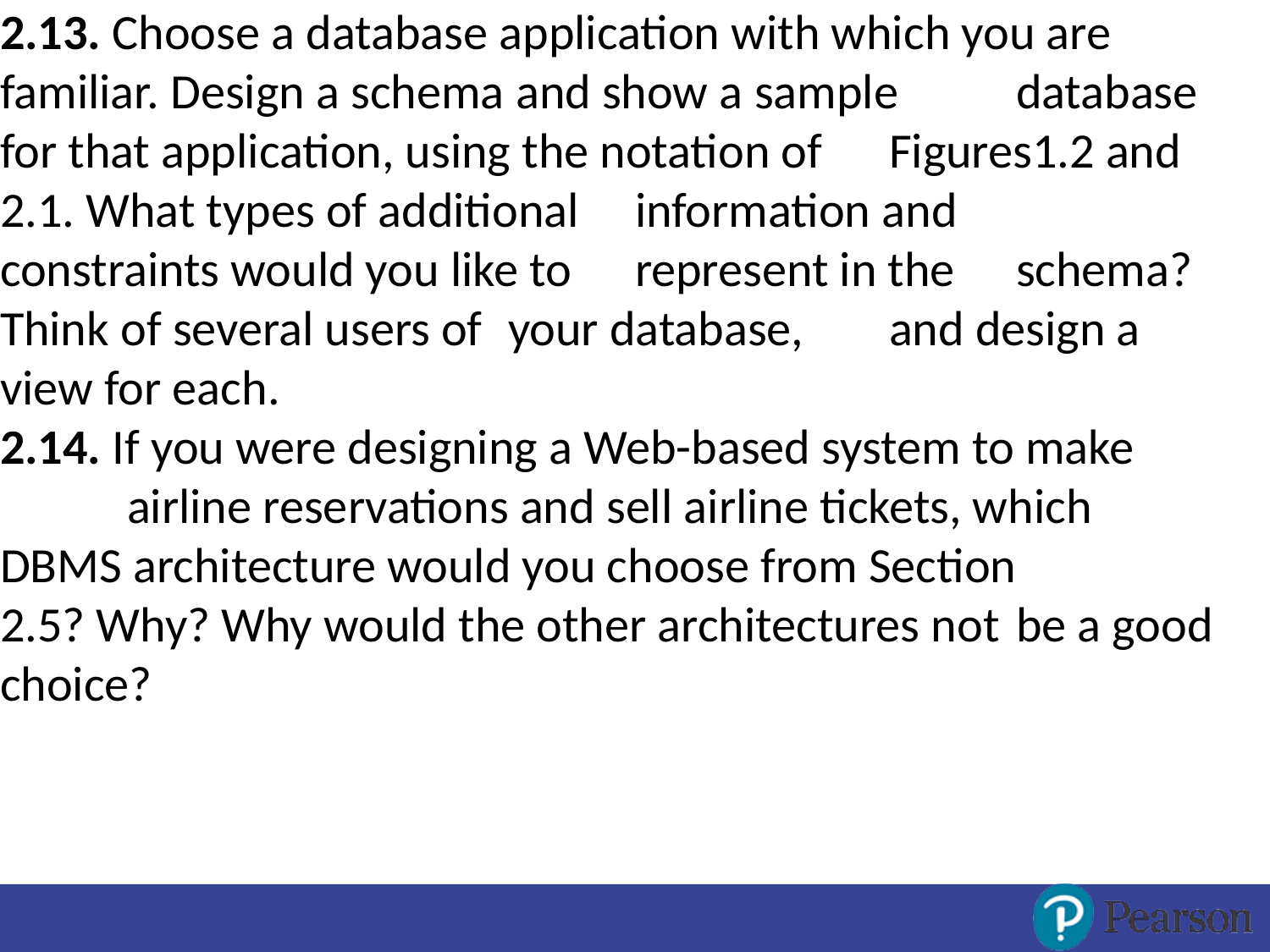

2.13. Choose a database application with which you are 	familiar. Design a schema and show a sample 	database for that application, using the notation of 	Figures1.2 and 2.1. What types of additional 	information and 	constraints would you like to 	represent in the 	schema? Think of several users of 	your database, 	and design a view for each.
2.14. If you were designing a Web-based system to make 	airline reservations and sell airline tickets, which 	DBMS architecture would you choose from Section 	2.5? Why? Why would the other architectures not 	be a good choice?